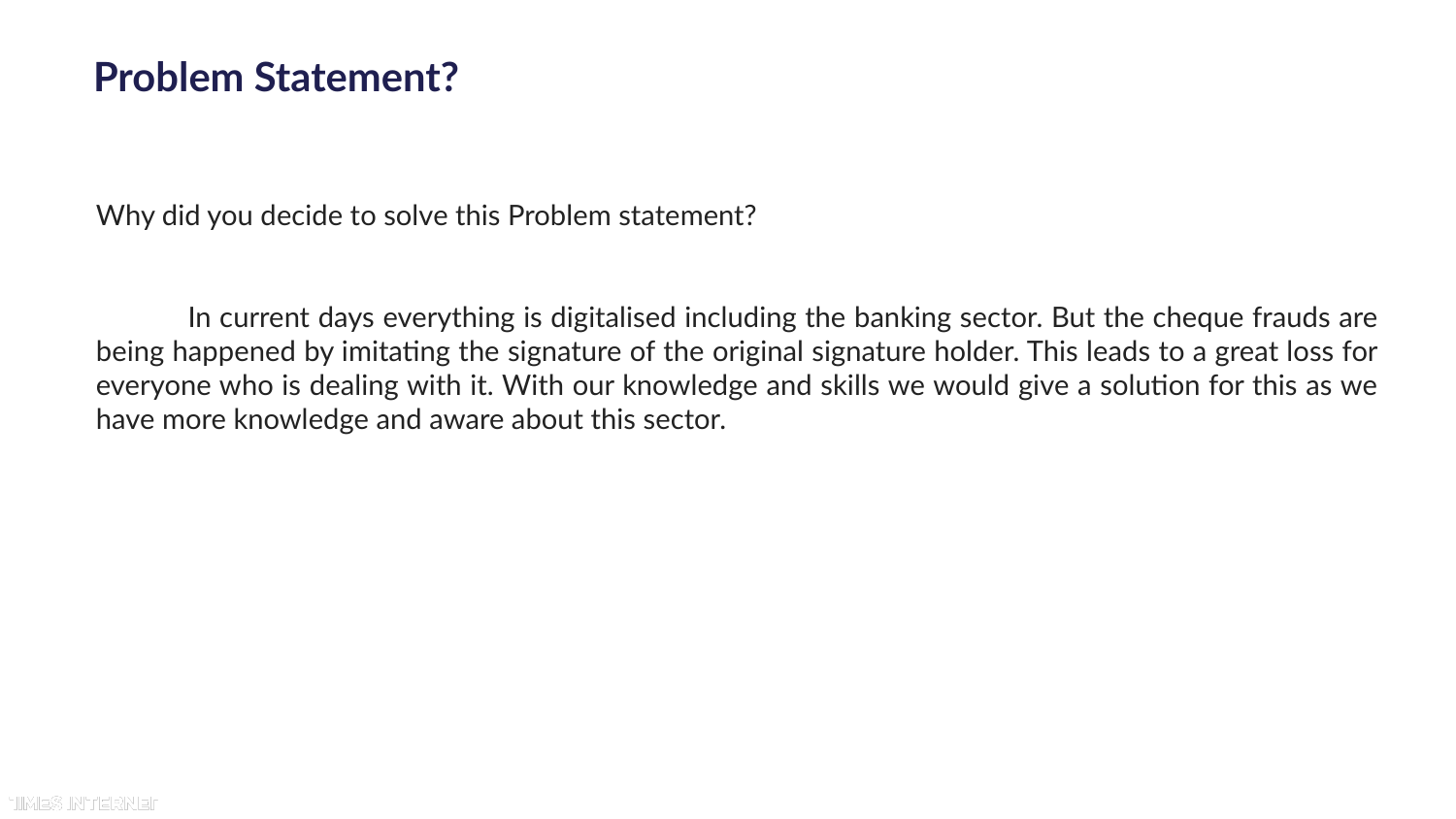

# Problem Statement?
Why did you decide to solve this Problem statement?

           In current days everything is digitalised including the banking sector. But the cheque frauds are being happened by imitating the signature of the original signature holder. This leads to a great loss for everyone who is dealing with it. With our knowledge and skills we would give a solution for this as we have more knowledge and aware about this sector.